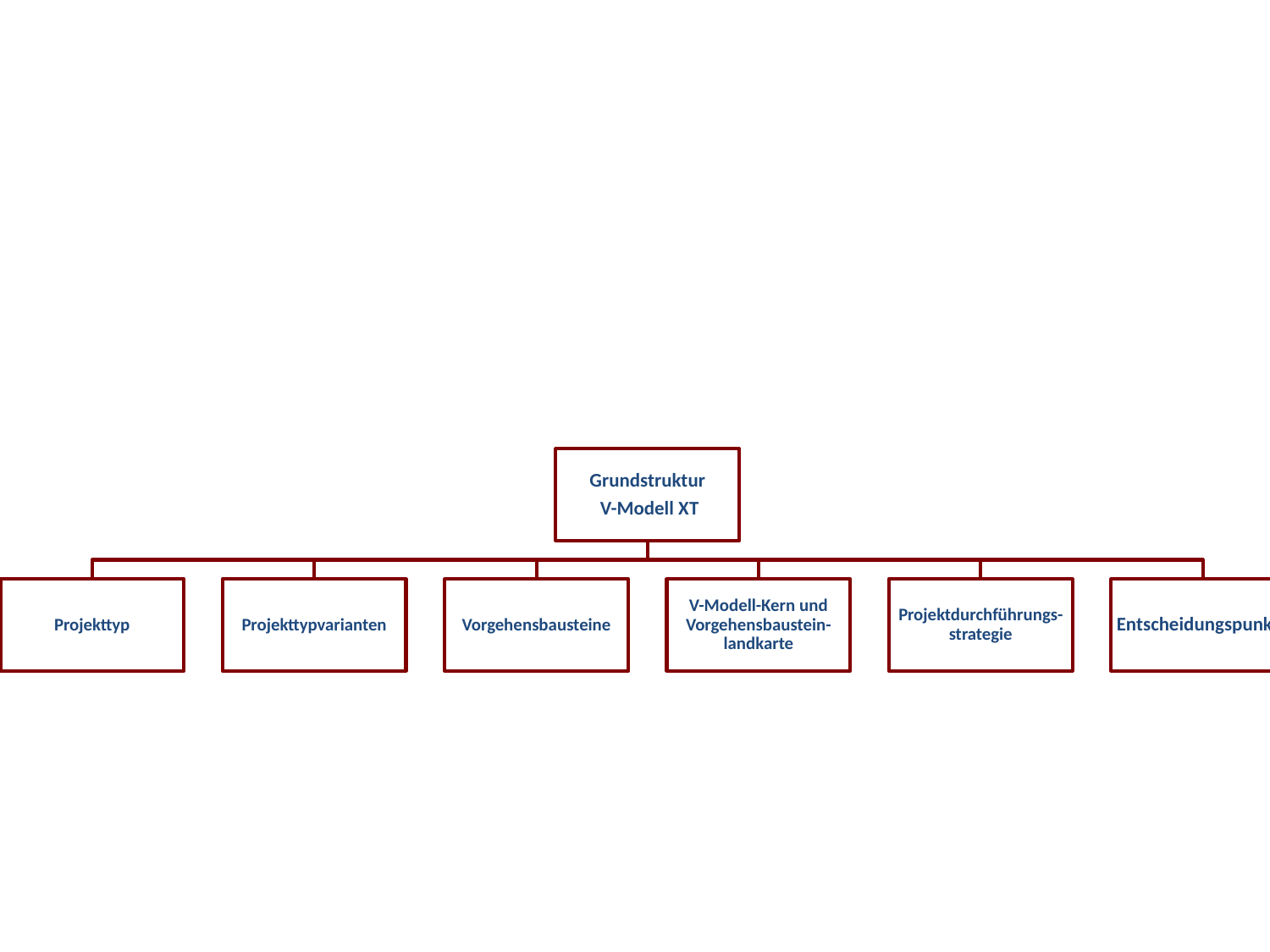

Grundstruktur
 V-Modell XT
Projekttyp
Projekttypvarianten
Vorgehensbausteine
V-Modell-Kern und Vorgehensbaustein-landkarte
Projektdurchführungs-strategie
Entscheidungspunkte